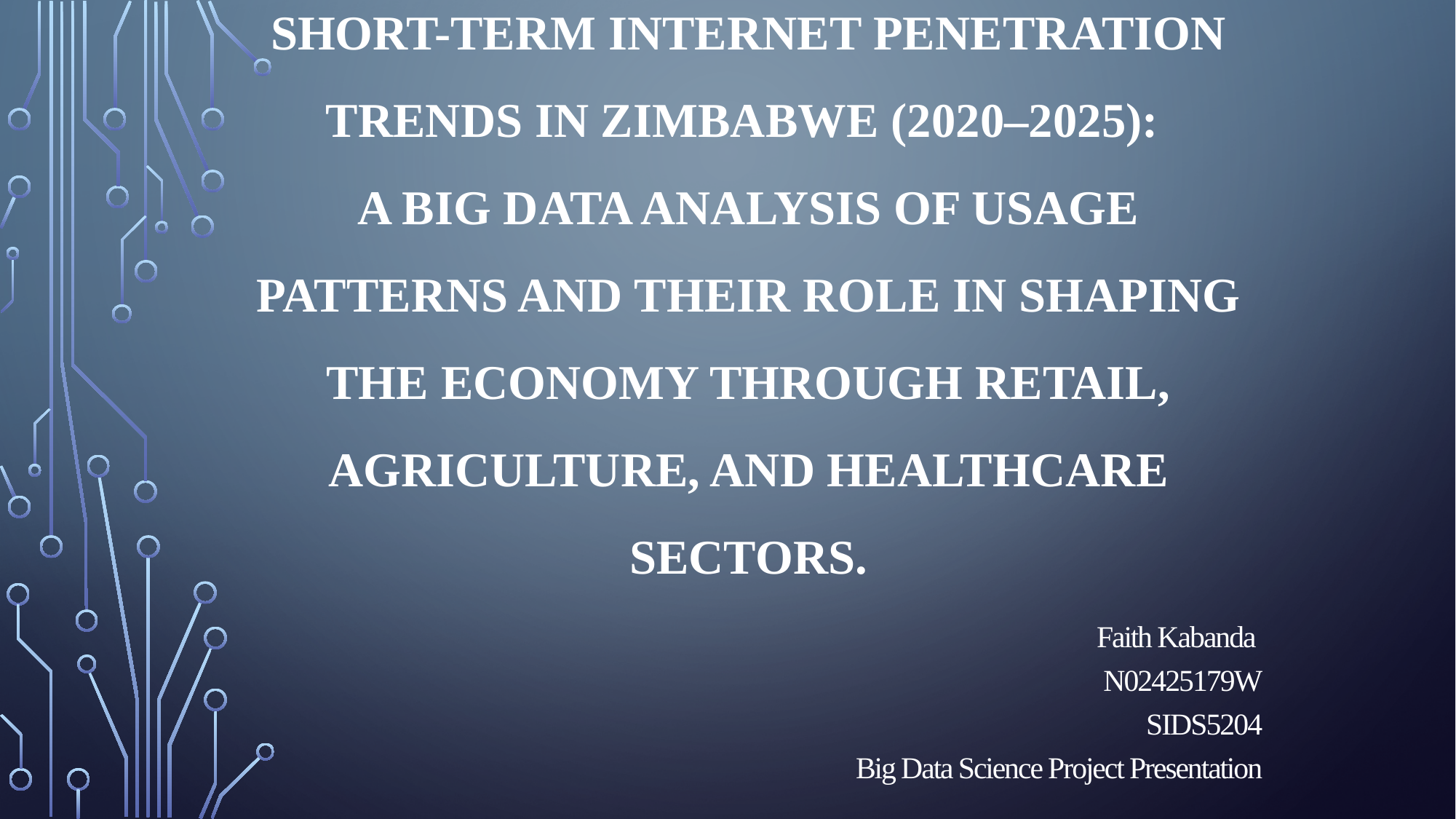

# Short-Term Internet Penetration Trends in Zimbabwe (2020–2025): A Big Data Analysis of Usage Patterns and Their Role in Shaping the Economy Through Retail, Agriculture, and Healthcare Sectors.
Faith Kabanda
N02425179W
SIDS5204
Big Data Science Project Presentation